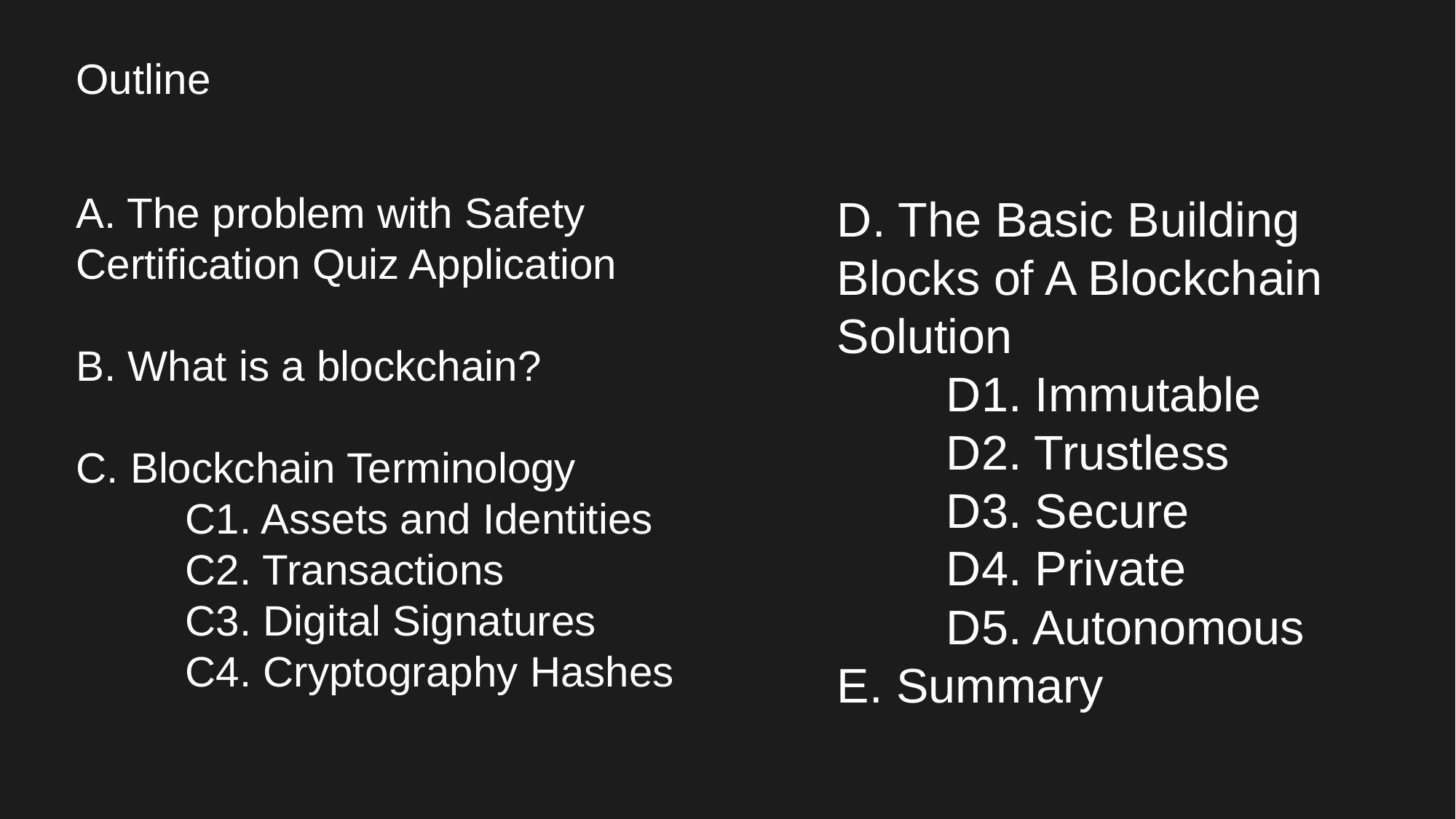

Outline

D. The Basic Building Blocks of A Blockchain Solution
	D1. Immutable
	D2. Trustless
	D3. Secure
	D4. Private
	D5. Autonomous
E. Summary

A. The problem with Safety Certification Quiz Application

B. What is a blockchain?

C. Blockchain Terminology
	C1. Assets and Identities
	C2. Transactions
	C3. Digital Signatures
	C4. Cryptography Hashes